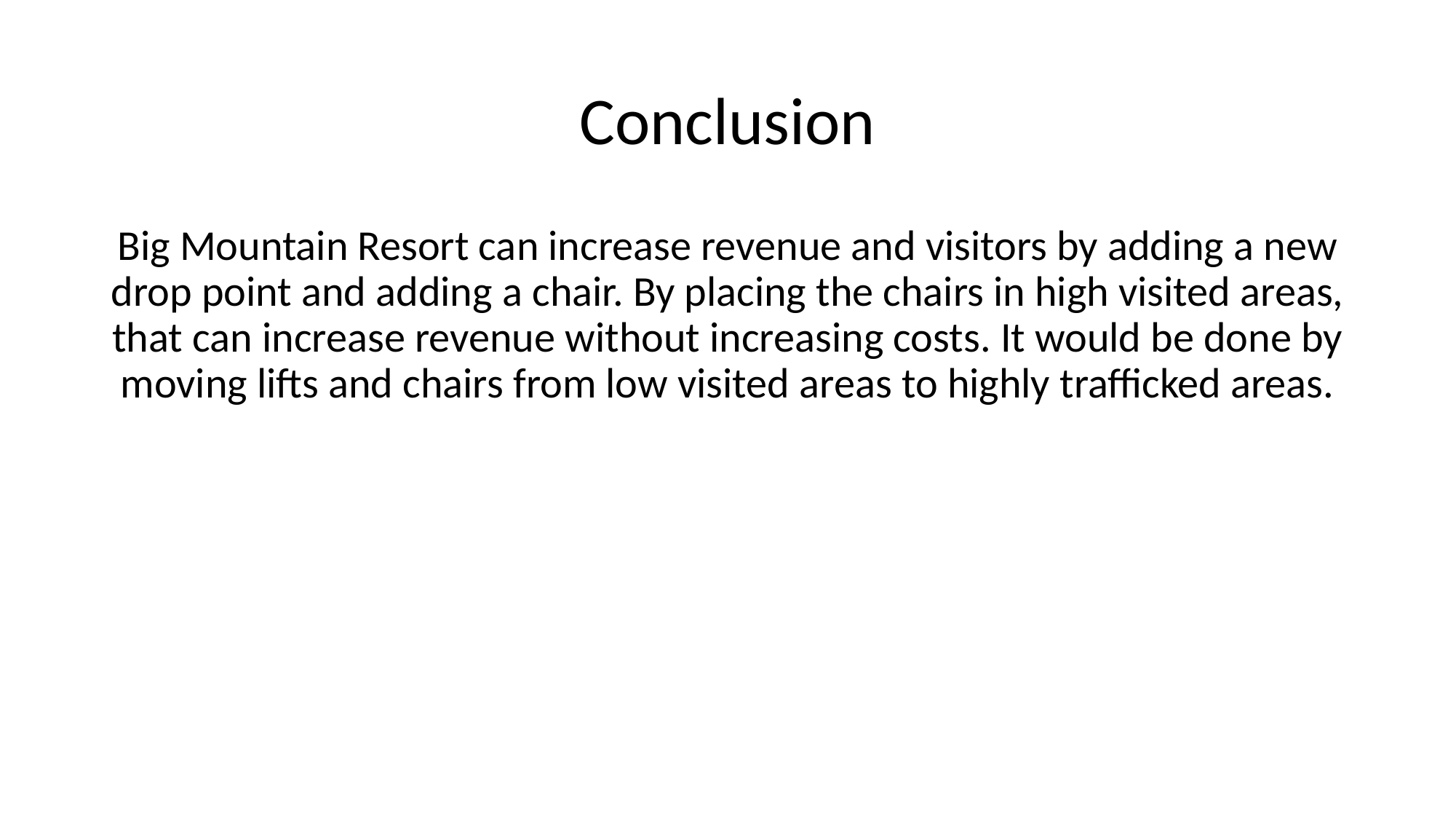

# Conclusion
Big Mountain Resort can increase revenue and visitors by adding a new drop point and adding a chair. By placing the chairs in high visited areas, that can increase revenue without increasing costs. It would be done by moving lifts and chairs from low visited areas to highly trafficked areas.